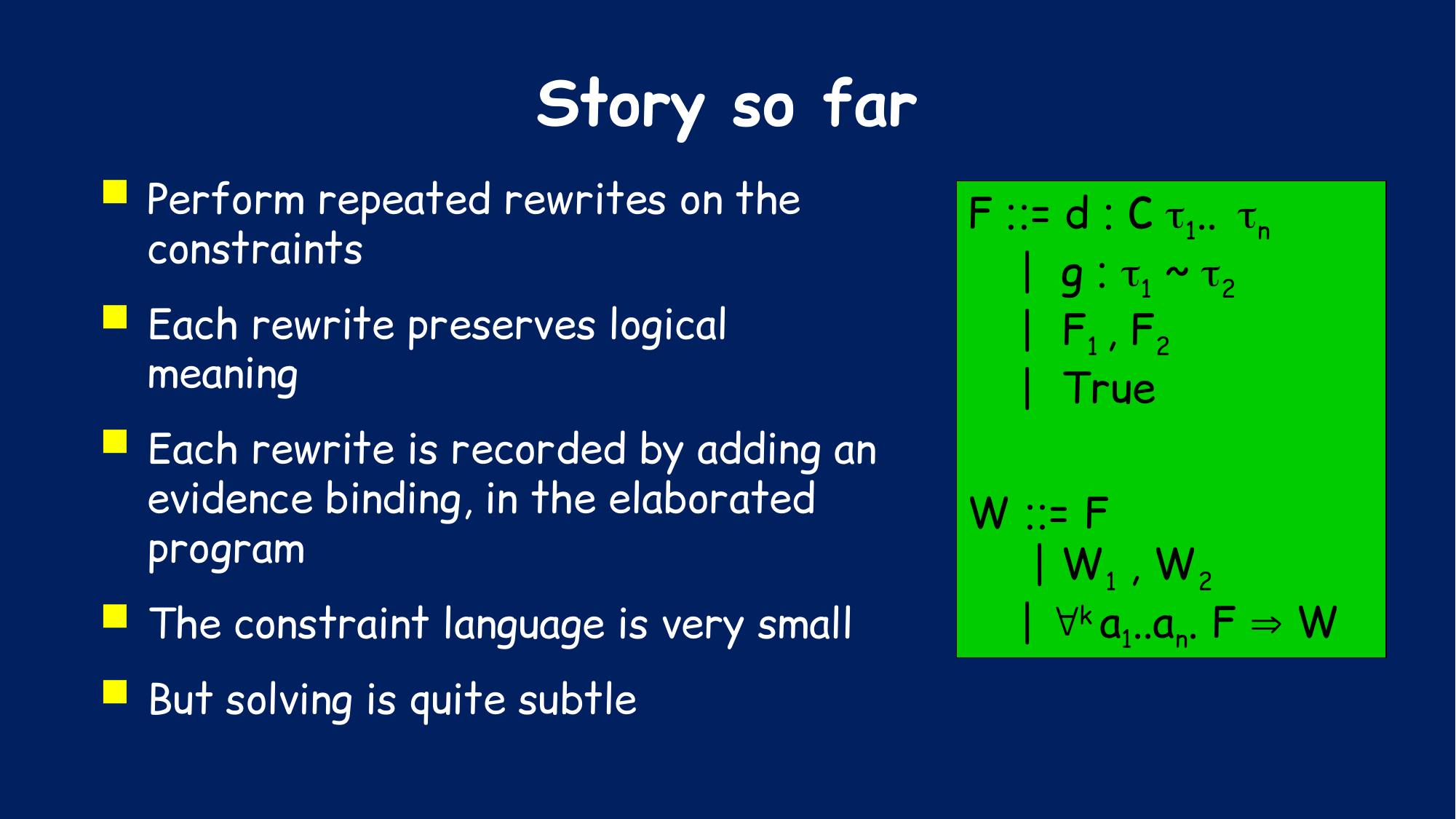

# Story so far
Perform repeated rewrites on the constraints
Each rewrite preserves logical meaning
Each rewrite is recorded by adding an evidence binding, in the elaborated program
The constraint language is very small
But solving is quite subtle

F ::= d : C τ1.. τn
    |  g : τ1 ~ τ2
    |  F1 , F2
    |  True

W ::= F
     | W1 , W2
       | ∀k a1..an. F ⇒ W